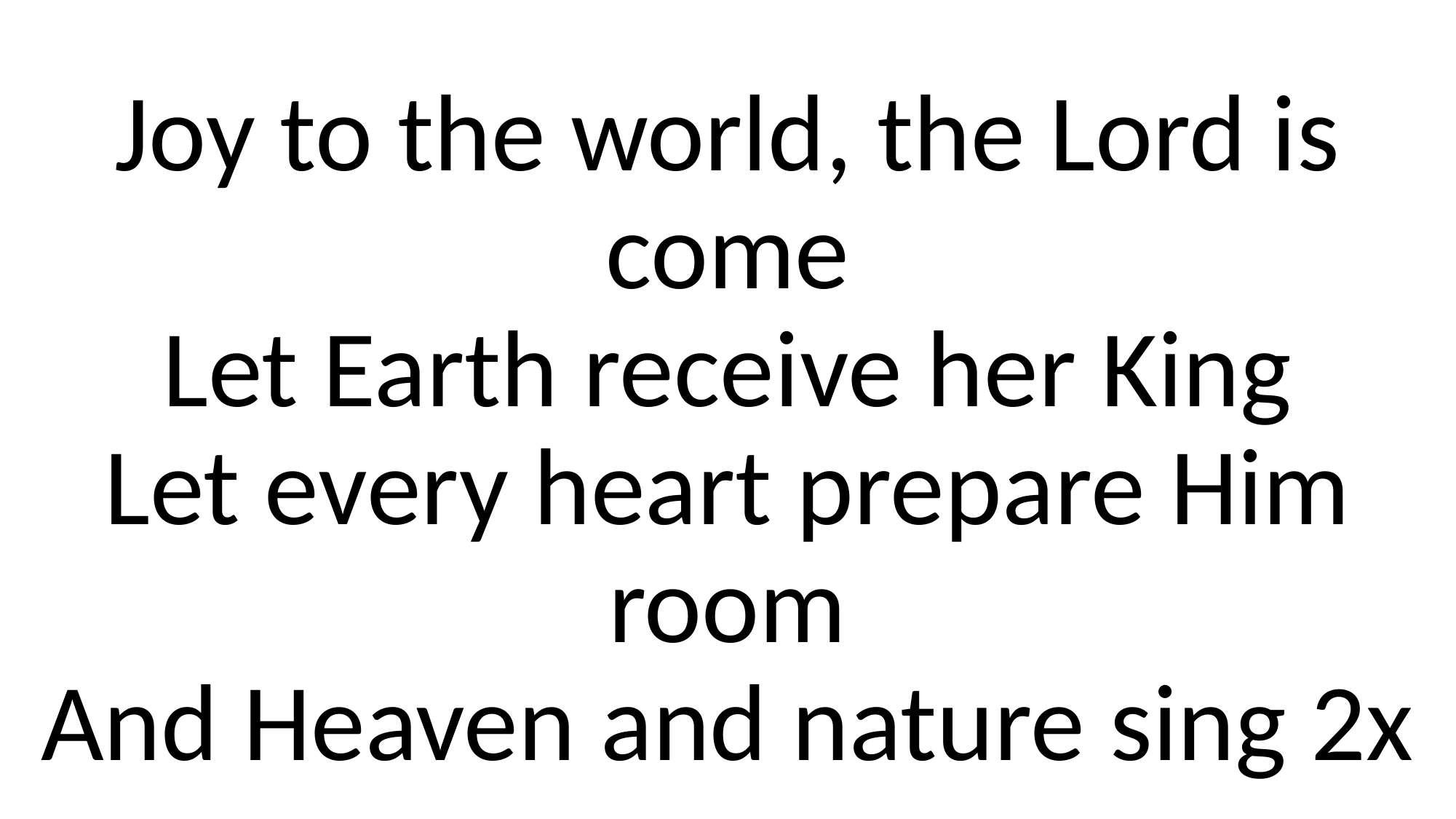

# Joy to the world, the Lord is come Let Earth receive her King Let every heart prepare Him room And Heaven and nature sing 2x